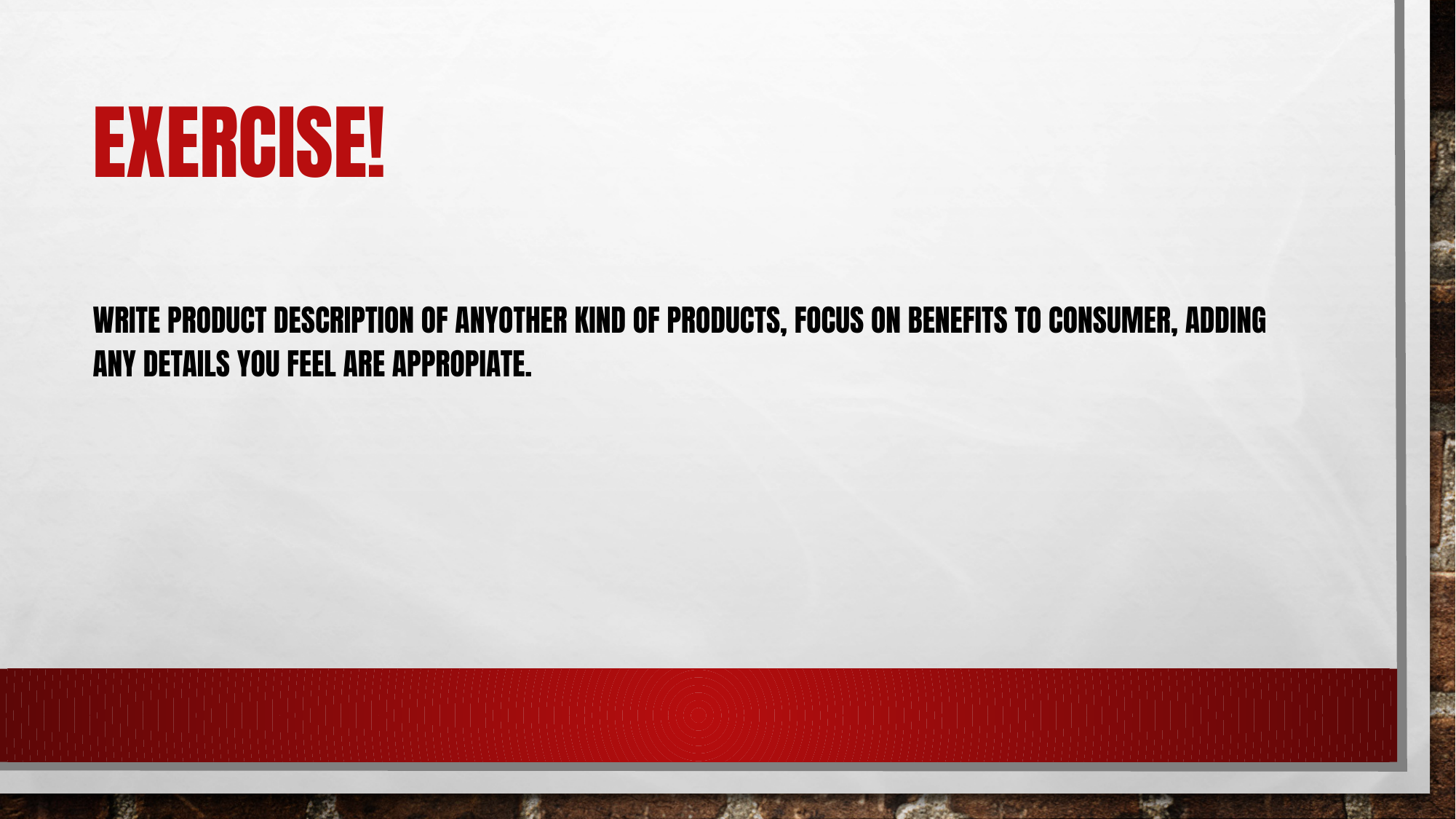

# Exercise!
Write product description of anyother kind of products, focus on benefits to consumer, adding any details you feel are appropiate.